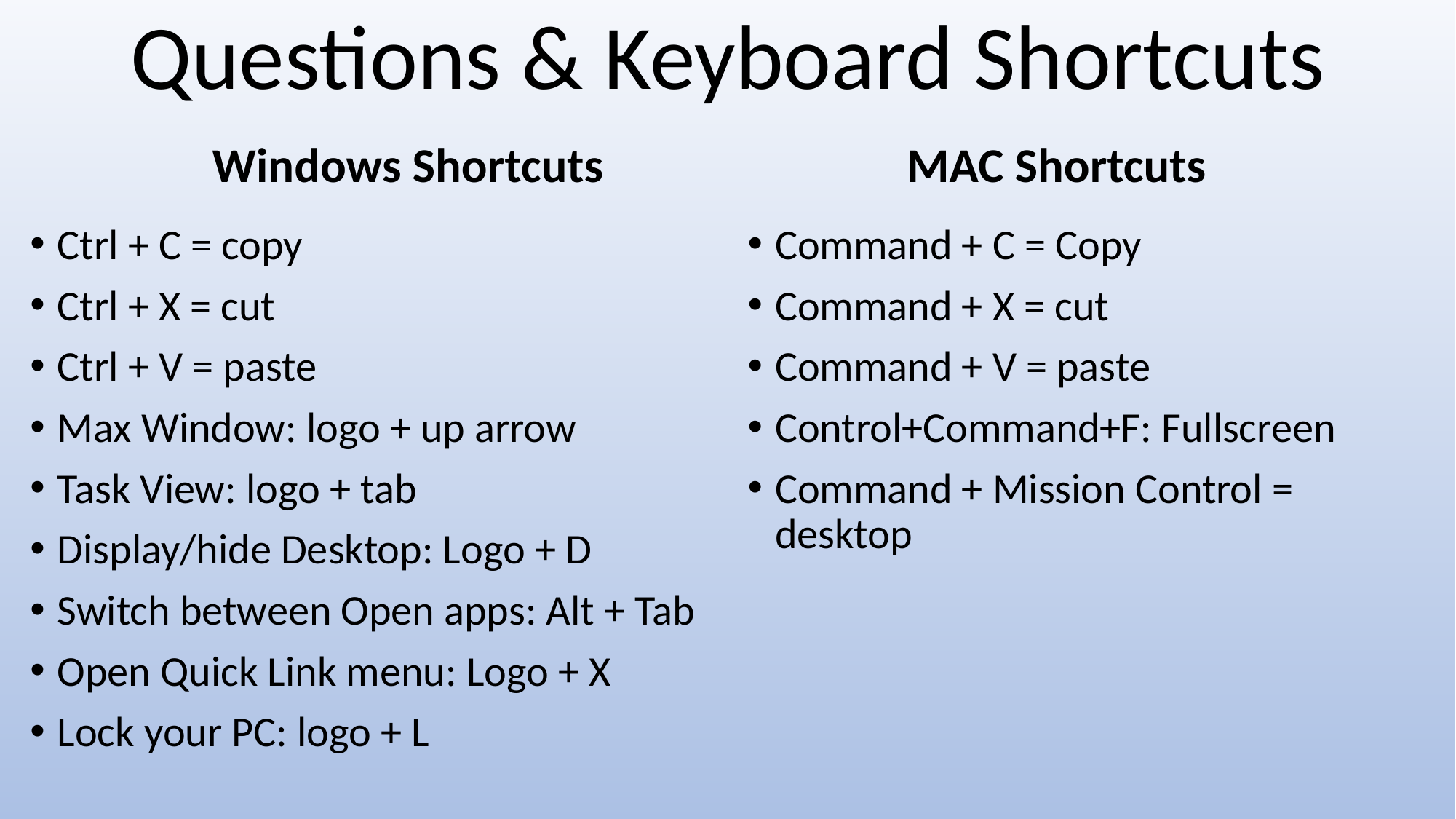

# Questions & Keyboard Shortcuts
Windows Shortcuts
MAC Shortcuts
Ctrl + C = copy
Ctrl + X = cut
Ctrl + V = paste
Max Window: logo + up arrow
Task View: logo + tab
Display/hide Desktop: Logo + D
Switch between Open apps: Alt + Tab
Open Quick Link menu: Logo + X
Lock your PC: logo + L

Command + C = Copy
Command + X = cut
Command + V = paste
Control+Command+F: Fullscreen
Command + Mission Control = desktop